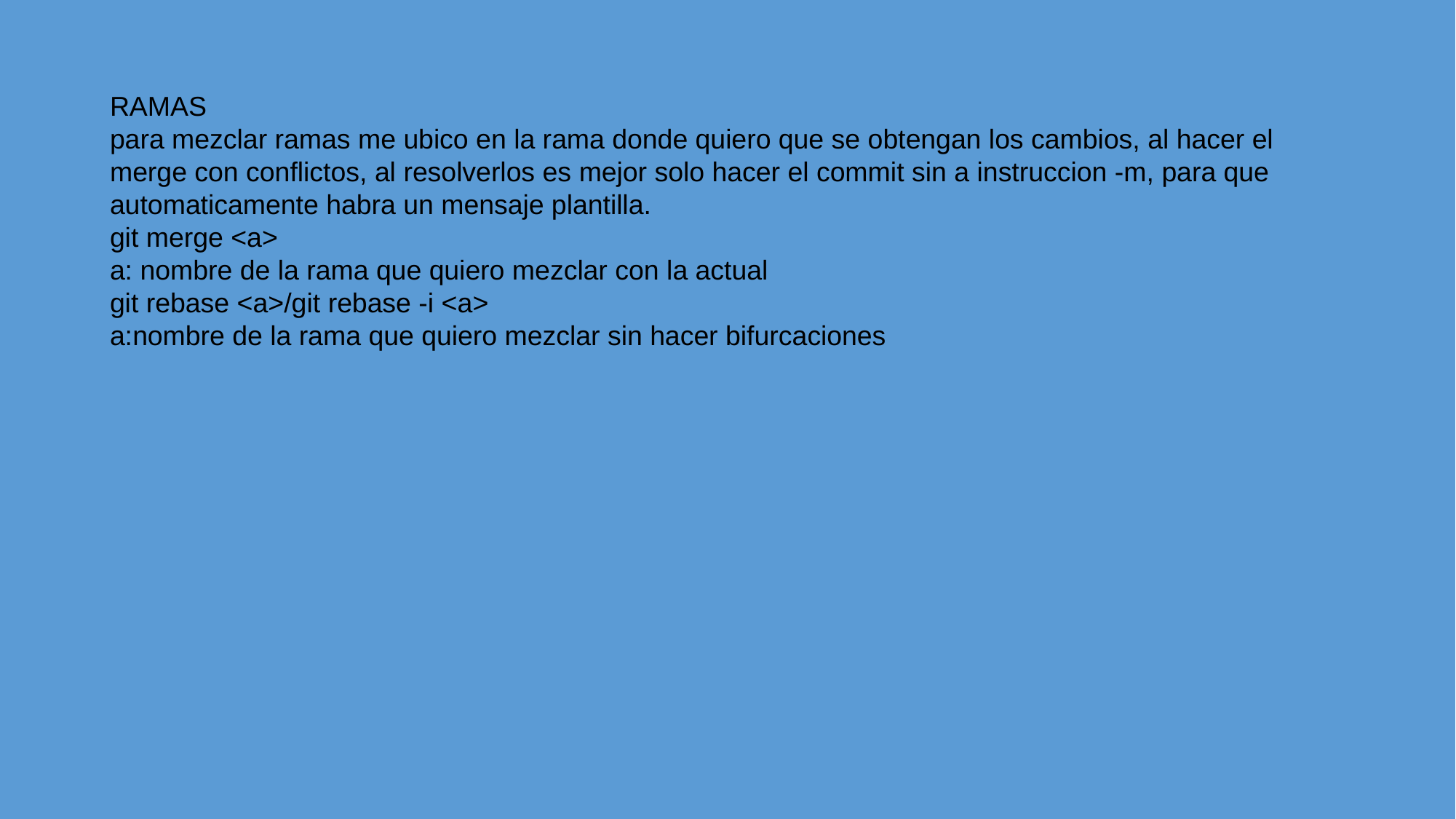

RAMAS
para mezclar ramas me ubico en la rama donde quiero que se obtengan los cambios, al hacer el merge con conflictos, al resolverlos es mejor solo hacer el commit sin a instruccion -m, para que automaticamente habra un mensaje plantilla.
git merge <a>
a: nombre de la rama que quiero mezclar con la actual
git rebase <a>/git rebase -i <a>
a:nombre de la rama que quiero mezclar sin hacer bifurcaciones